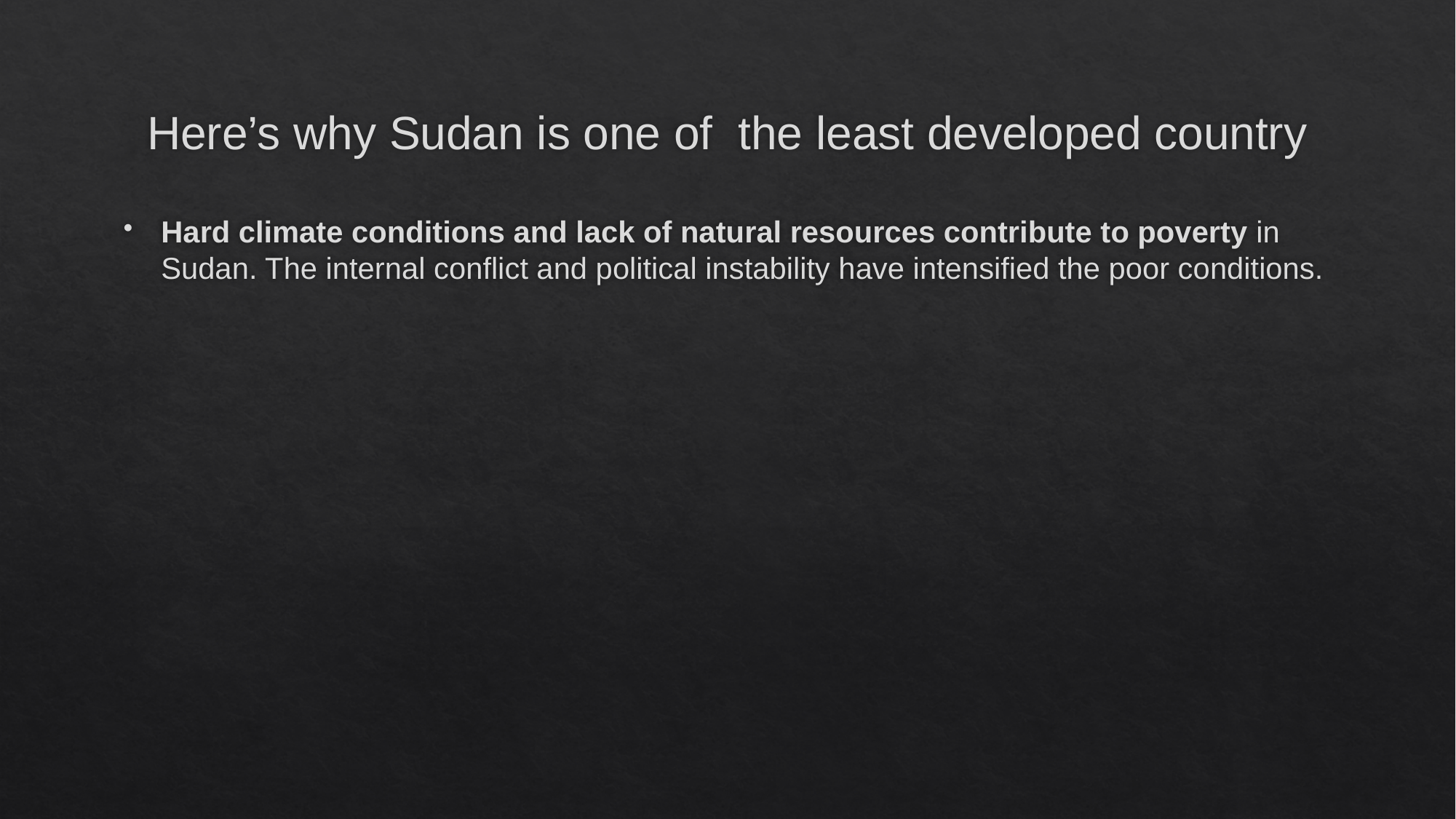

# Here’s why Sudan is one of  the least developed country
Hard climate conditions and lack of natural resources contribute to poverty in Sudan. The internal conflict and political instability have intensified the poor conditions.